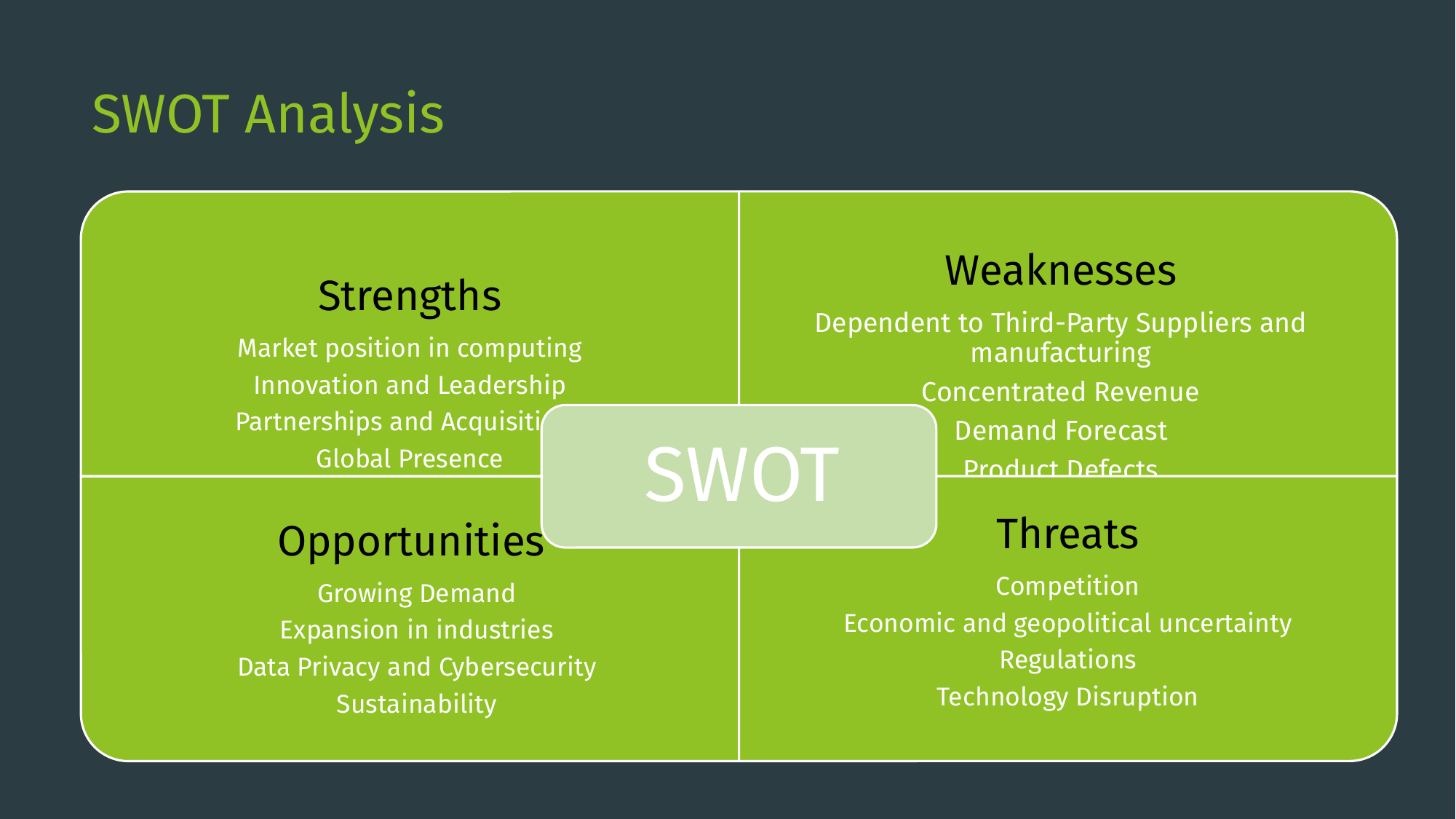

# SWOT Analysis

Strengths
Market position in computing
Innovation and Leadership
Partnerships and Acquisitions
Global Presence

Weaknesses
Dependent to Third-Party Suppliers and manufacturing
Concentrated Revenue
Demand Forecast
Product Defects
Opportunities
Growing Demand
Expansion in industries
Data Privacy and Cybersecurity
Sustainability
Threats
Competition
Economic and geopolitical uncertainty
Regulations
Technology Disruption
SWOT